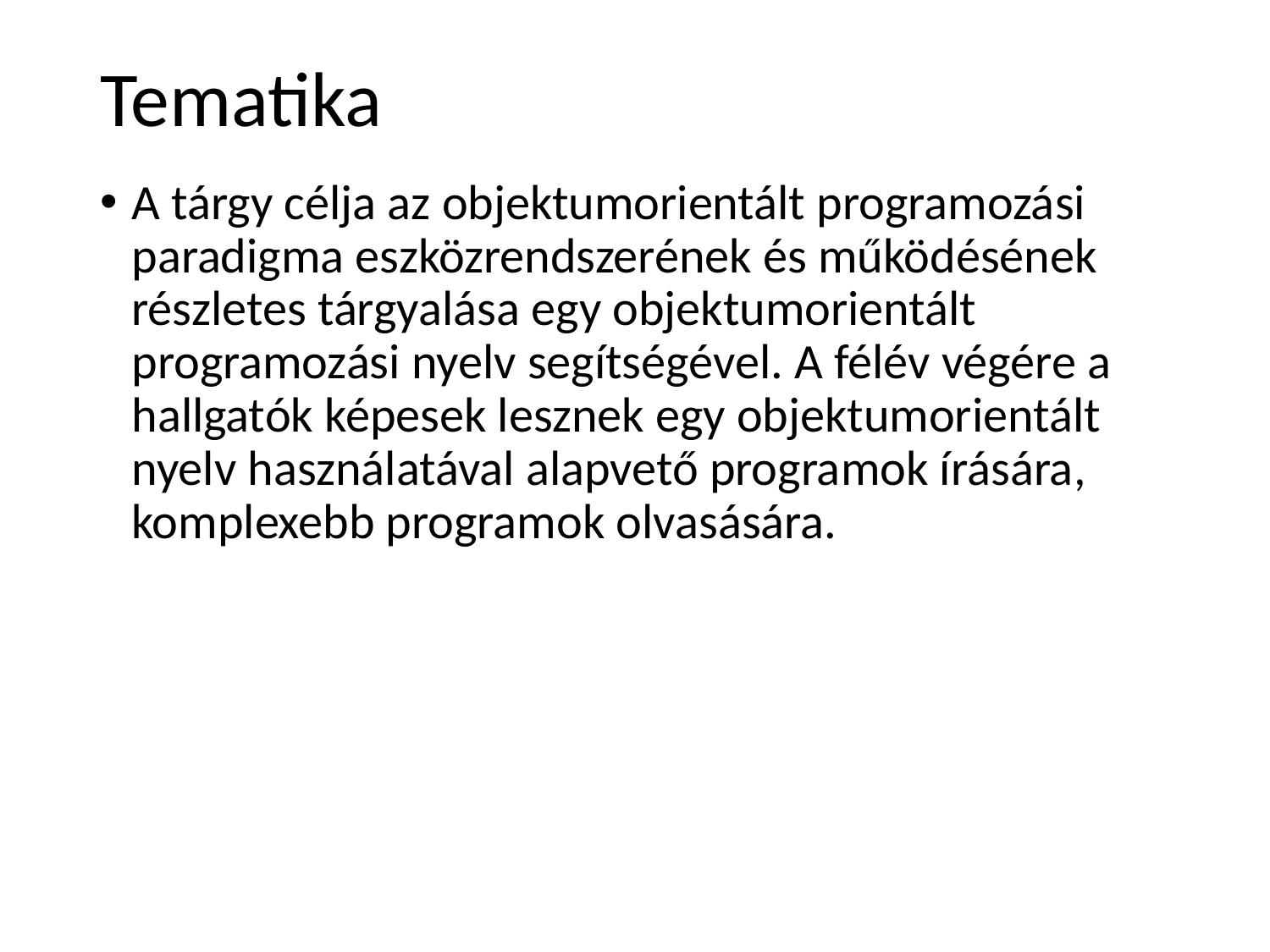

# Tematika
A tárgy célja az objektumorientált programozási paradigma eszközrendszerének és működésének részletes tárgyalása egy objektumorientált programozási nyelv segítségével. A félév végére a hallgatók képesek lesznek egy objektumorientált nyelv használatával alapvető programok írására, komplexebb programok olvasására.